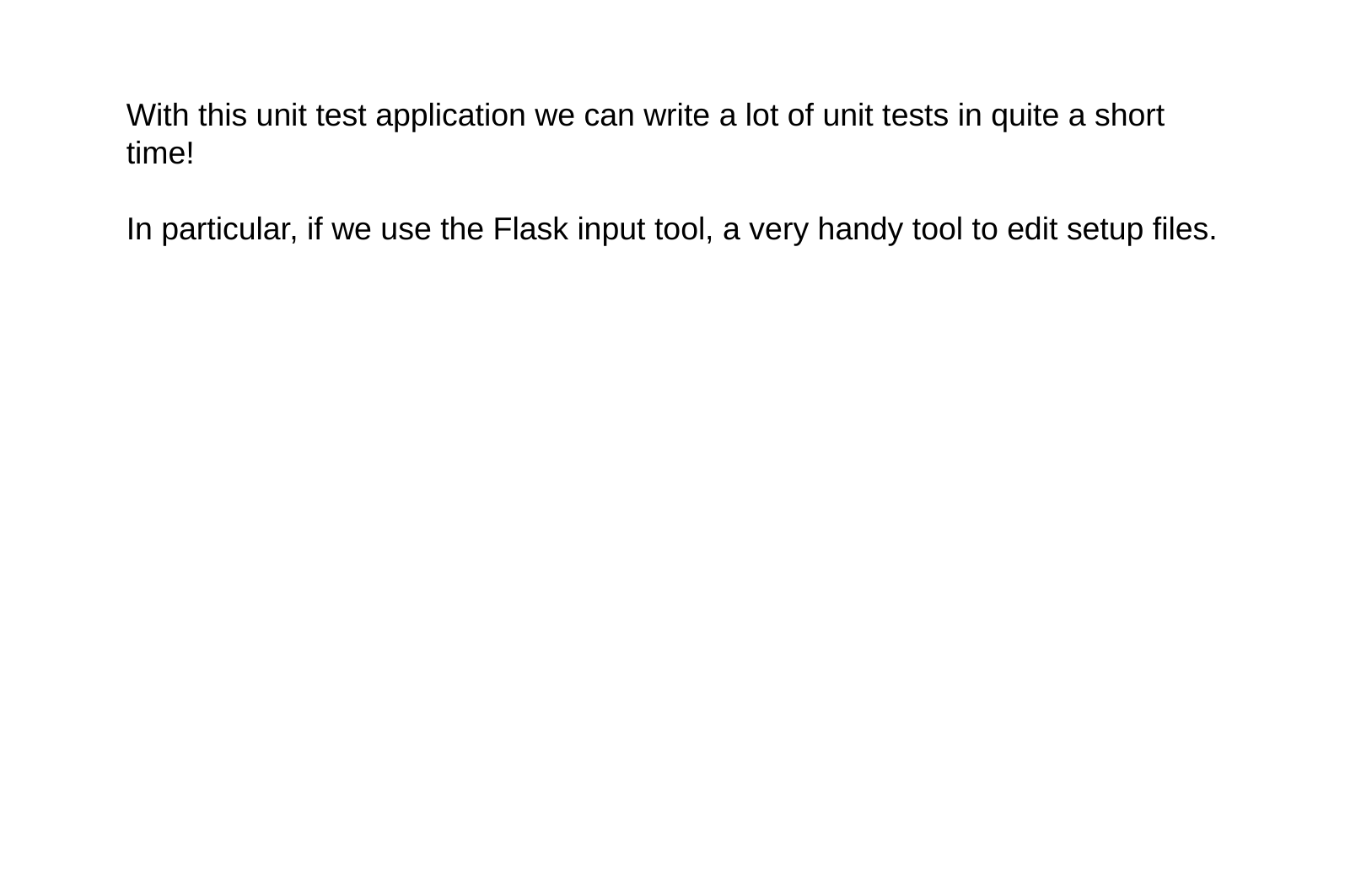

With this unit test application we can write a lot of unit tests in quite a short time!

In particular, if we use the Flask input tool, a very handy tool to edit setup files.